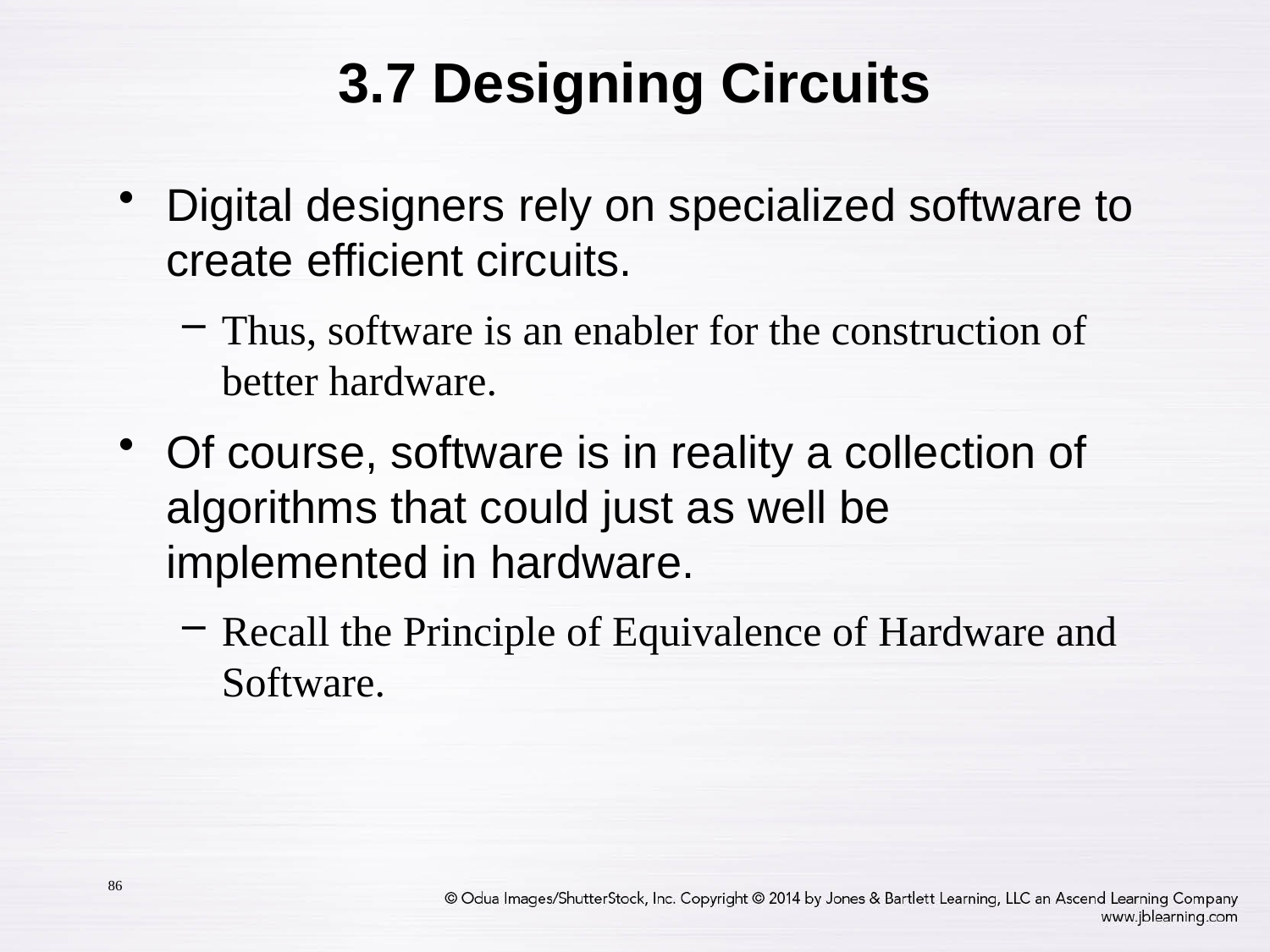

# 3.7 Designing Circuits
Digital designers rely on specialized software to create efficient circuits.
Thus, software is an enabler for the construction of better hardware.
Of course, software is in reality a collection of algorithms that could just as well be implemented in hardware.
Recall the Principle of Equivalence of Hardware and Software.
86